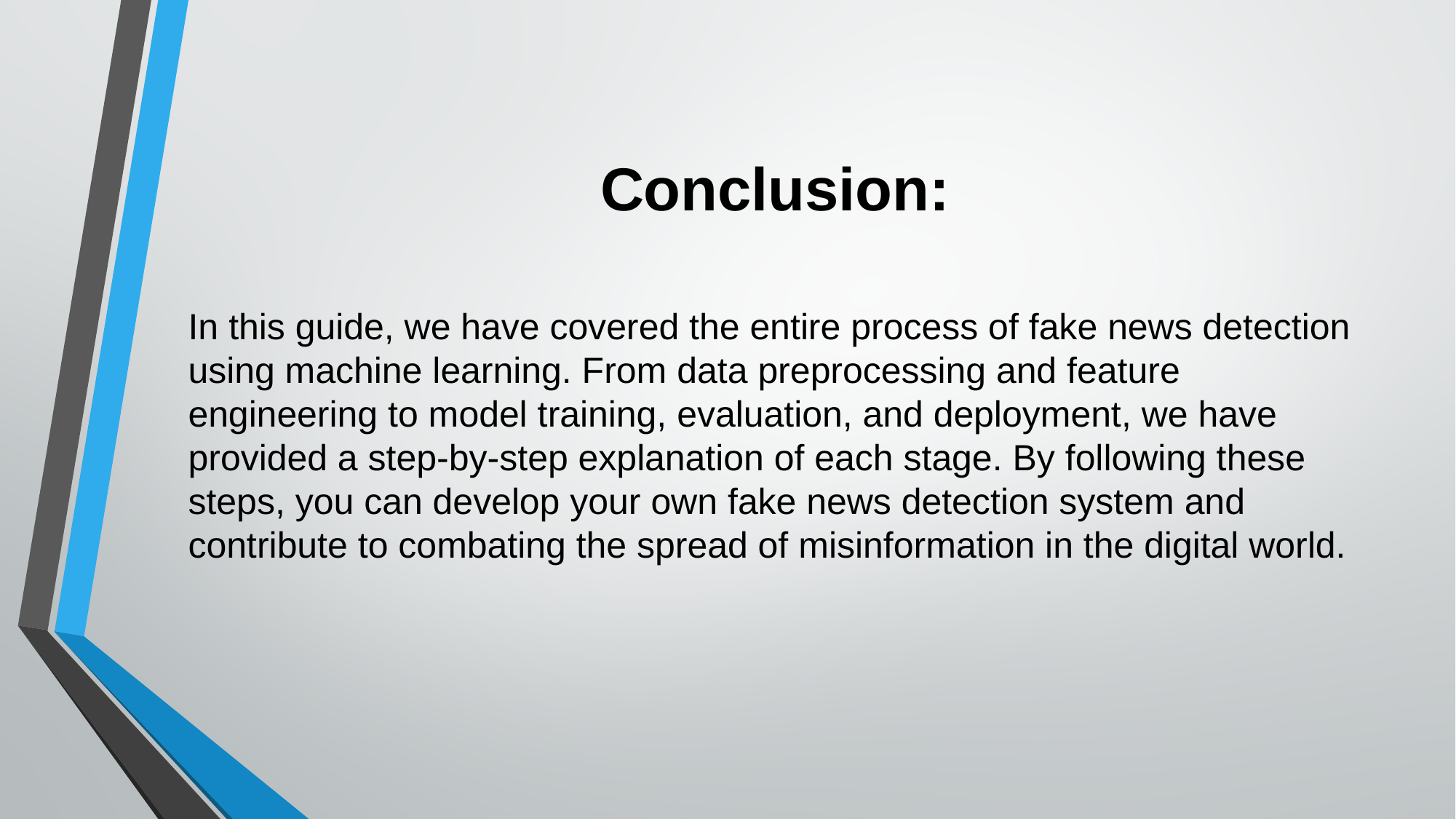

# Conclusion:
In this guide, we have covered the entire process of fake news detection using machine learning. From data preprocessing and feature engineering to model training, evaluation, and deployment, we have provided a step-by-step explanation of each stage. By following these steps, you can develop your own fake news detection system and contribute to combating the spread of misinformation in the digital world.